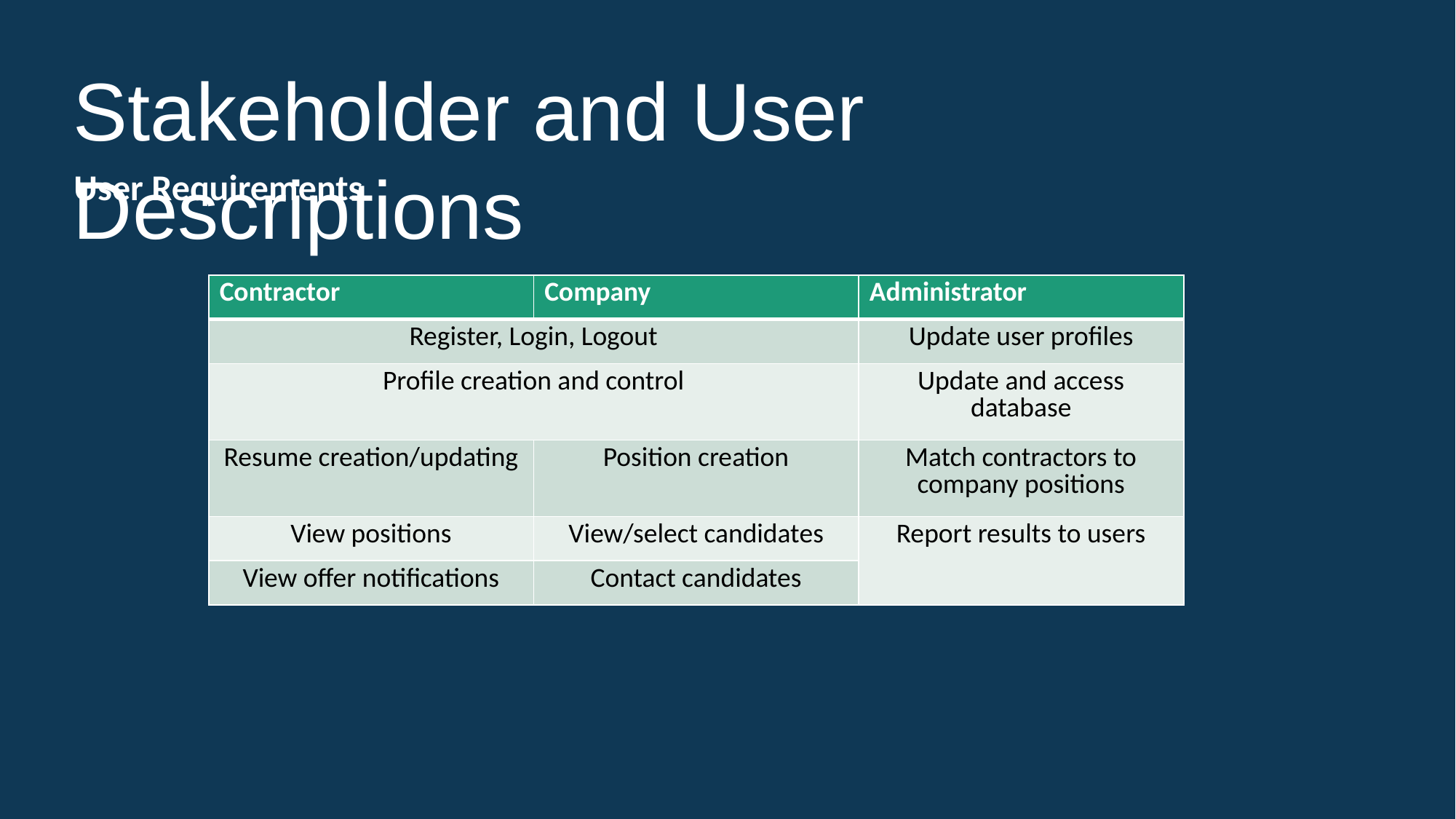

Stakeholder and User Descriptions

User Requirements
| Contractor | Company | Administrator |
| --- | --- | --- |
| Register, Login, Logout |  | Update user profiles |
| Profile creation and control |  | Update and access database |
| Resume creation/updating | Position creation | Match contractors to company positions |
| View positions | View/select candidates | Report results to users |
| View offer notifications | Contact candidates |  |